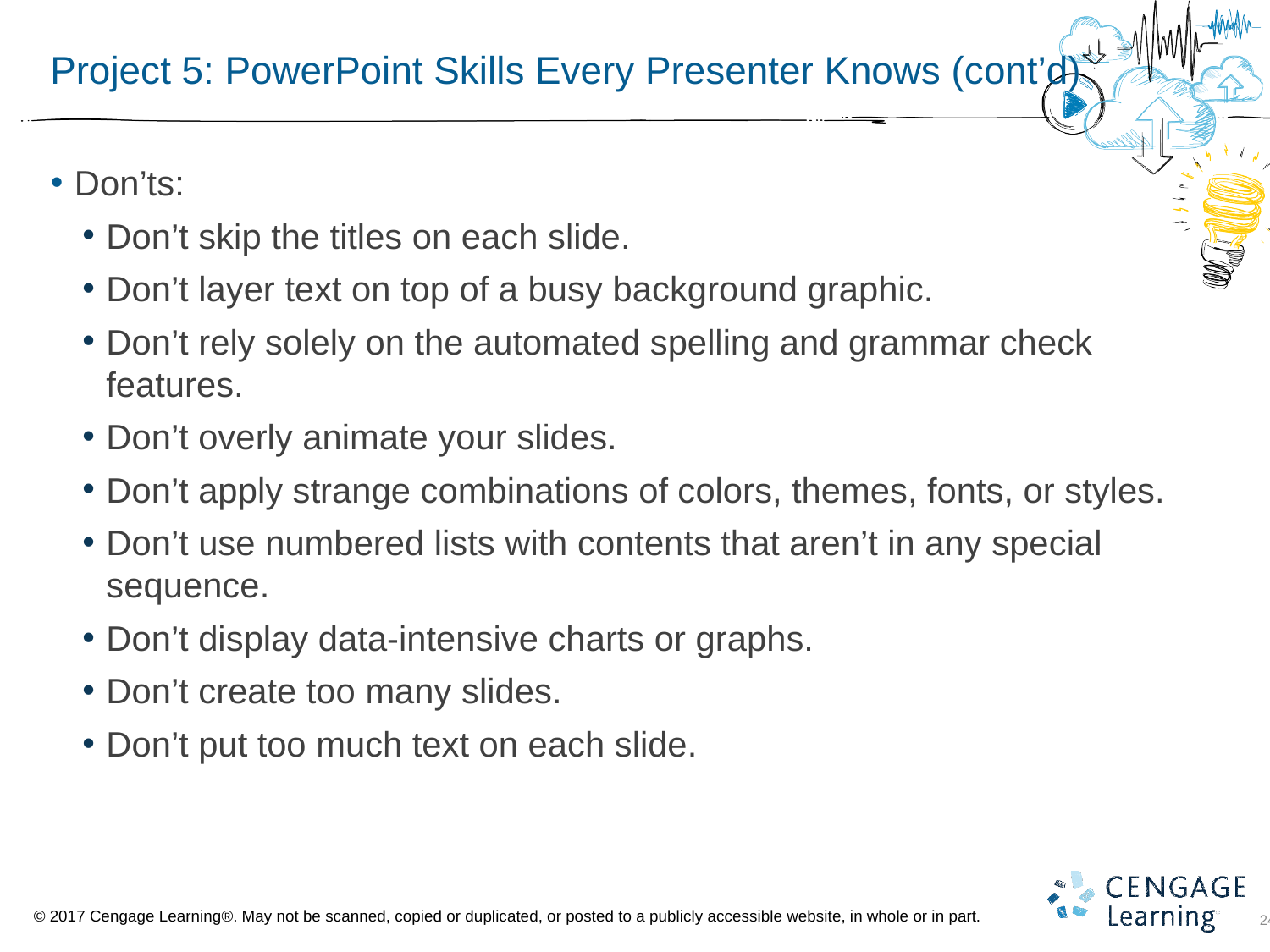

# Project 5: PowerPoint Skills Every Presenter Knows (cont’d)
Don’ts:
Don’t skip the titles on each slide.
Don’t layer text on top of a busy background graphic.
Don’t rely solely on the automated spelling and grammar check features.
Don’t overly animate your slides.
Don’t apply strange combinations of colors, themes, fonts, or styles.
Don’t use numbered lists with contents that aren’t in any special sequence.
Don’t display data-intensive charts or graphs.
Don’t create too many slides.
Don’t put too much text on each slide.